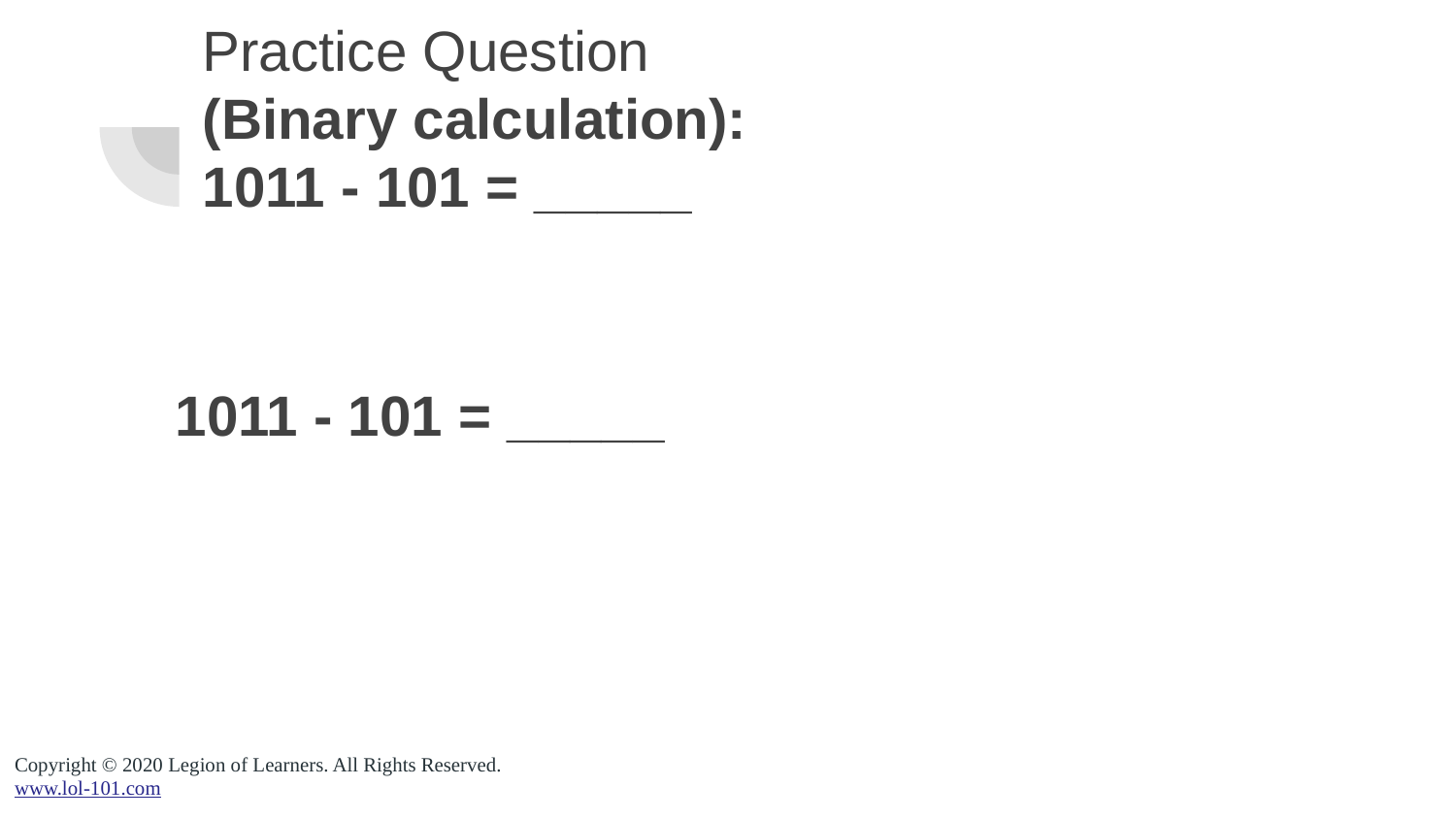

Practice Question
(Binary calculation):
1011 - 101 = _____
# 1011 - 101 = _____
Copyright © 2020 Legion of Learners. All Rights Reserved.
www.lol-101.com